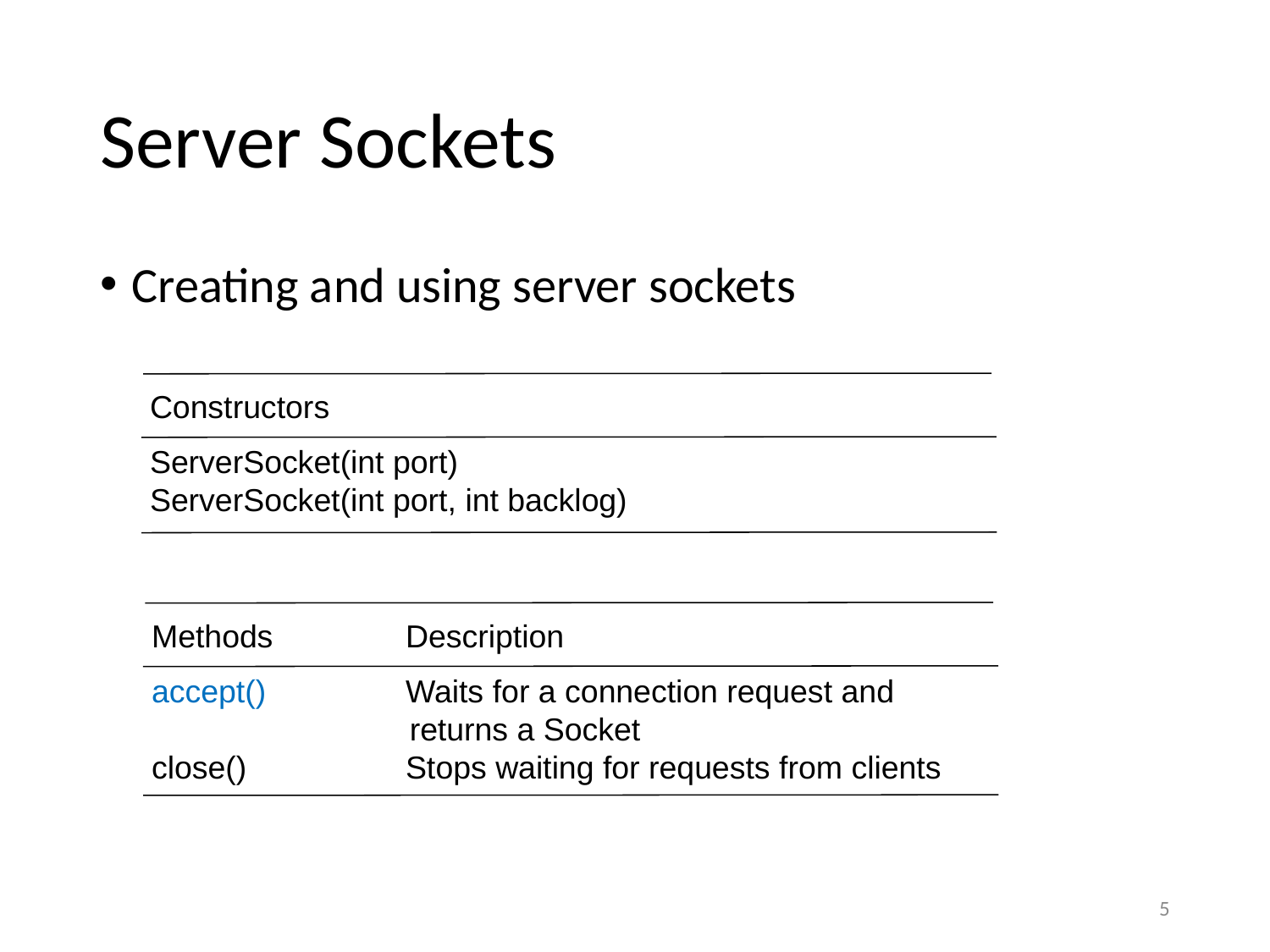

# Server Sockets
Creating and using server sockets

Constructors

ServerSocket(int port)
ServerSocket(int port, int backlog)

Methods		Description

accept()	 	Waits for a connection request and
                             returns a Socket
close()		Stops waiting for requests from clients

5